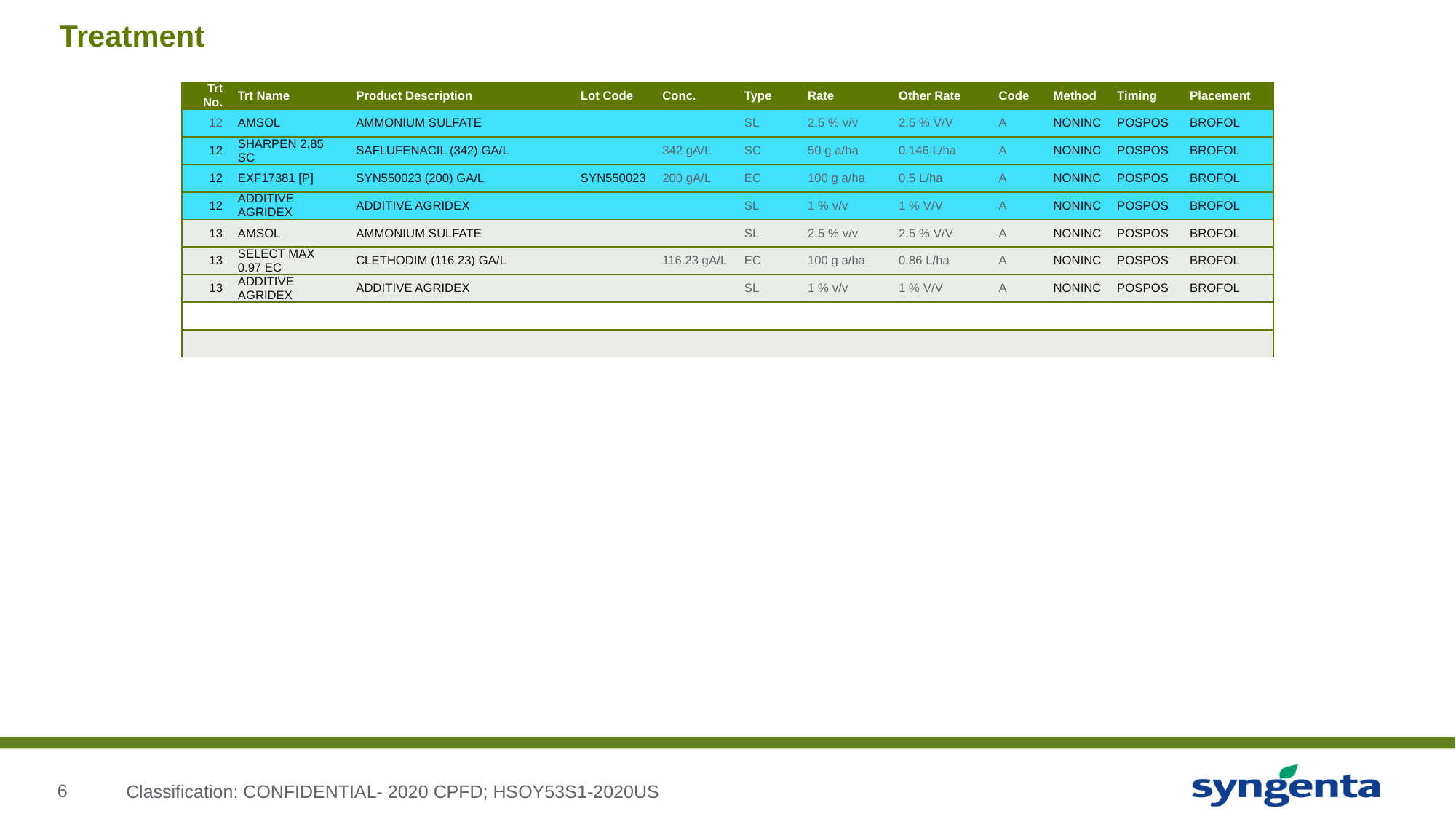

# Treatment
| Trt No. | Trt Name | Product Description | Lot Code | Conc. | Type | Rate | Other Rate | Code | Method | Timing | Placement |
| --- | --- | --- | --- | --- | --- | --- | --- | --- | --- | --- | --- |
| 12 | AMSOL | AMMONIUM SULFATE |  |  | SL | 2.5 % v/v | 2.5 % V/V | A | NONINC | POSPOS | BROFOL |
| 12 | SHARPEN 2.85 SC | SAFLUFENACIL (342) GA/L |  | 342 gA/L | SC | 50 g a/ha | 0.146 L/ha | A | NONINC | POSPOS | BROFOL |
| 12 | EXF17381 [P] | SYN550023 (200) GA/L | SYN550023 | 200 gA/L | EC | 100 g a/ha | 0.5 L/ha | A | NONINC | POSPOS | BROFOL |
| 12 | ADDITIVE AGRIDEX | ADDITIVE AGRIDEX |  |  | SL | 1 % v/v | 1 % V/V | A | NONINC | POSPOS | BROFOL |
| 13 | AMSOL | AMMONIUM SULFATE |  |  | SL | 2.5 % v/v | 2.5 % V/V | A | NONINC | POSPOS | BROFOL |
| 13 | SELECT MAX 0.97 EC | CLETHODIM (116.23) GA/L |  | 116.23 gA/L | EC | 100 g a/ha | 0.86 L/ha | A | NONINC | POSPOS | BROFOL |
| 13 | ADDITIVE AGRIDEX | ADDITIVE AGRIDEX |  |  | SL | 1 % v/v | 1 % V/V | A | NONINC | POSPOS | BROFOL |
|  |  |  |  |  |  |  |  |  |  |  |  |
|  |  |  |  |  |  |  |  |  |  |  |  |
Classification: CONFIDENTIAL- 2020 CPFD; HSOY53S1-2020US